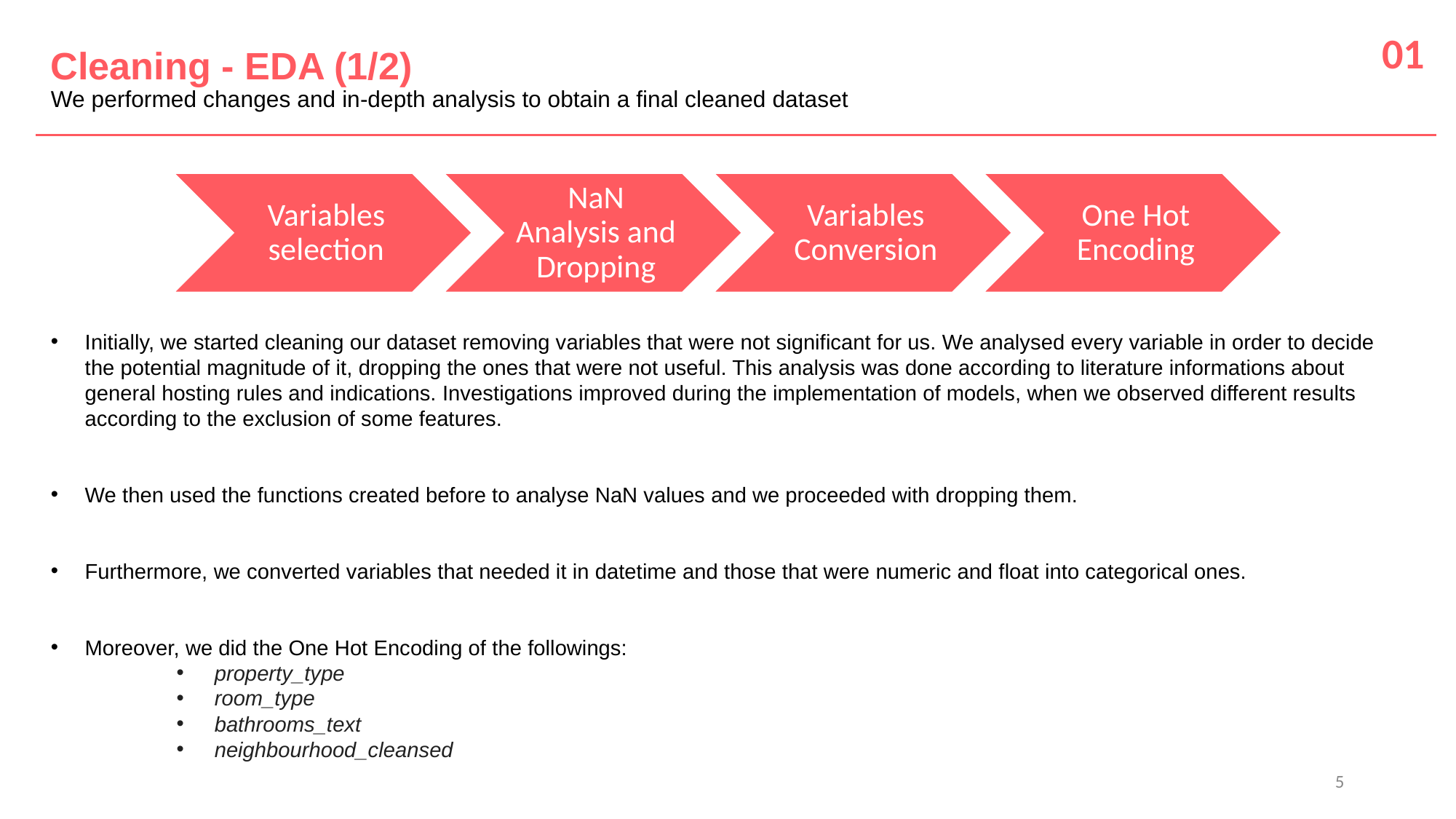

01
# Cleaning - EDA (1/2) We performed changes and in-depth analysis to obtain a final cleaned dataset

Variables selection

NaN Analysis and Dropping

Variables Conversion

One Hot Encoding
Initially, we started cleaning our dataset removing variables that were not significant for us. We analysed every variable in order to decide the potential magnitude of it, dropping the ones that were not useful. This analysis was done according to literature informations about general hosting rules and indications. Investigations improved during the implementation of models, when we observed different results according to the exclusion of some features.

We then used the functions created before to analyse NaN values and we proceeded with dropping them.

Furthermore, we converted variables that needed it in datetime and those that were numeric and float into categorical ones.

Moreover, we did the One Hot Encoding of the followings:
property_type
room_type
bathrooms_text
neighbourhood_cleansed
5